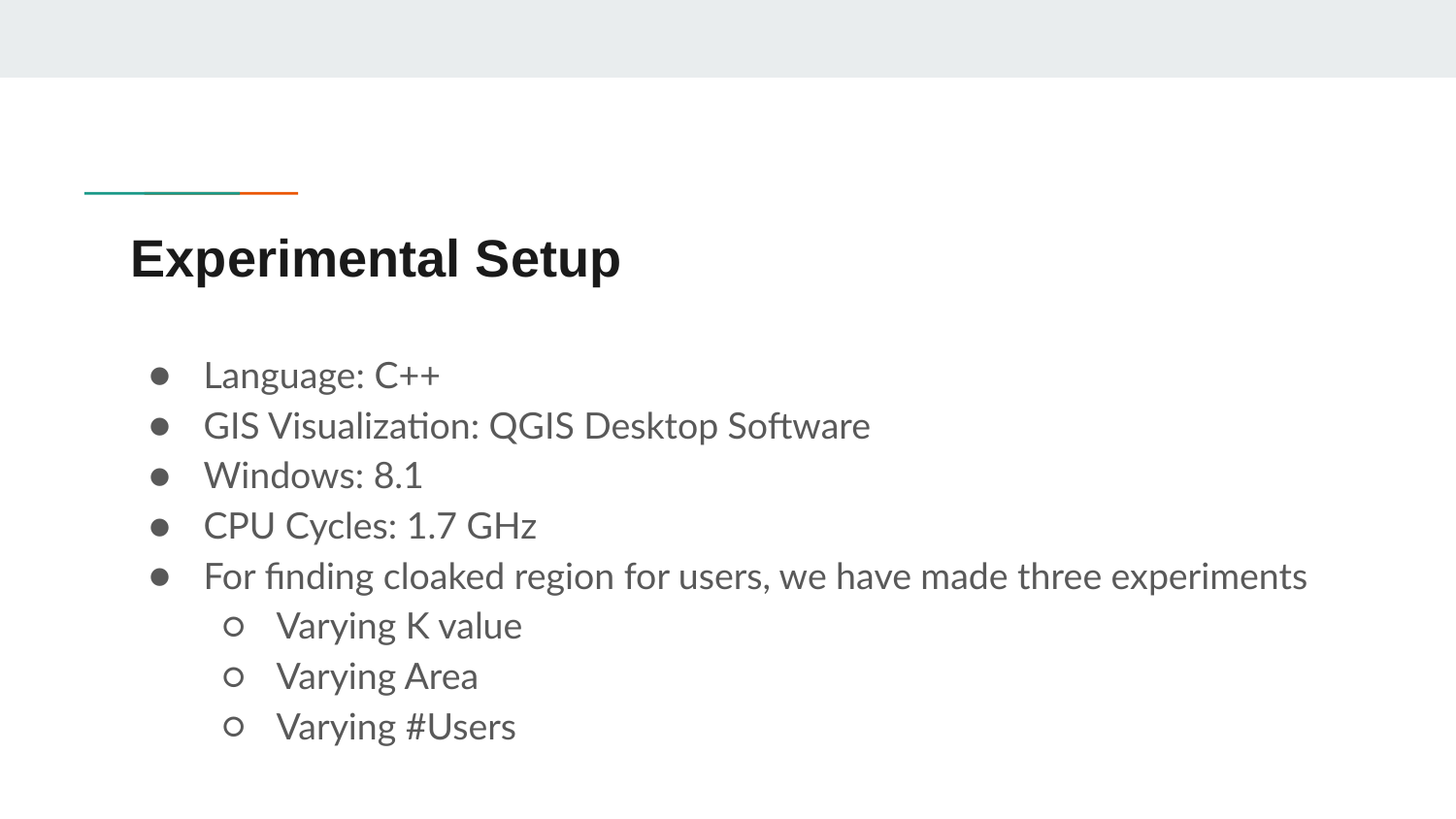

# Experimental Setup
Language: C++
GIS Visualization: QGIS Desktop Software
Windows: 8.1
CPU Cycles: 1.7 GHz
For finding cloaked region for users, we have made three experiments
Varying K value
Varying Area
Varying #Users